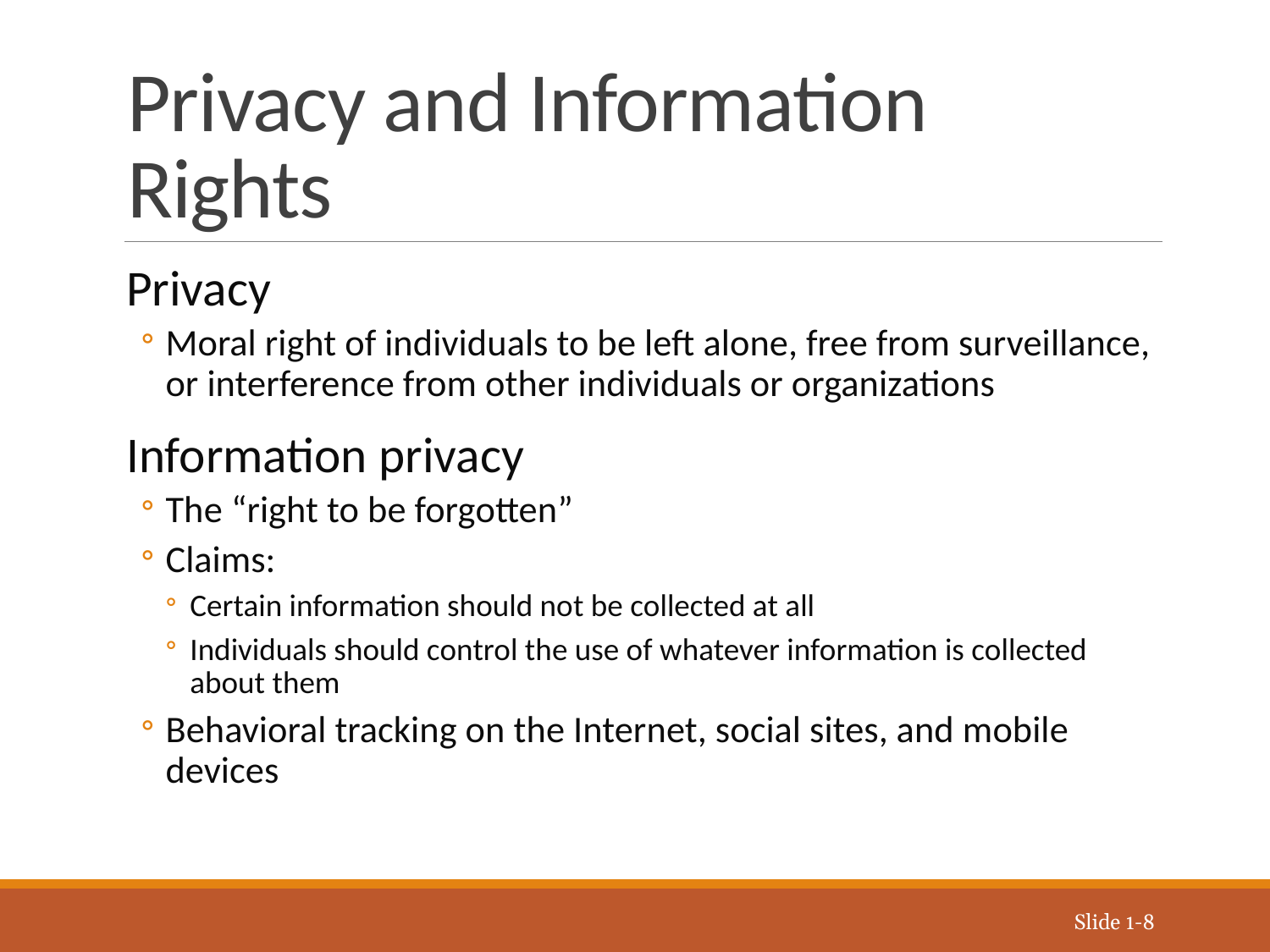

# Privacy and Information Rights
Privacy
Moral right of individuals to be left alone, free from surveillance, or interference from other individuals or organizations
Information privacy
The “right to be forgotten”
Claims:
Certain information should not be collected at all
Individuals should control the use of whatever information is collected about them
Behavioral tracking on the Internet, social sites, and mobile devices
Slide 1-8